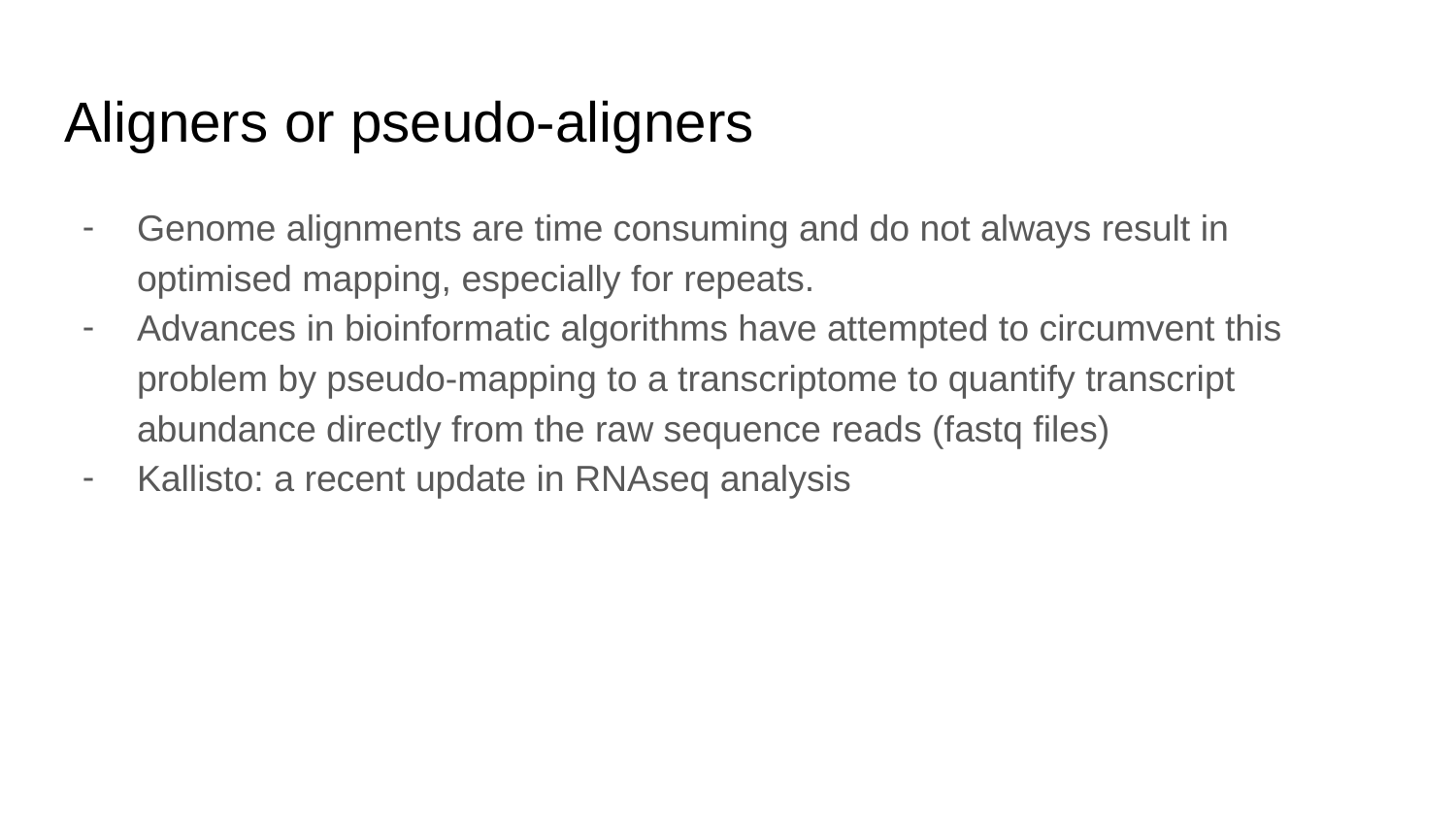

# Aligners or pseudo-aligners
Genome alignments are time consuming and do not always result in optimised mapping, especially for repeats.
Advances in bioinformatic algorithms have attempted to circumvent this problem by pseudo-mapping to a transcriptome to quantify transcript abundance directly from the raw sequence reads (fastq files)
Kallisto: a recent update in RNAseq analysis